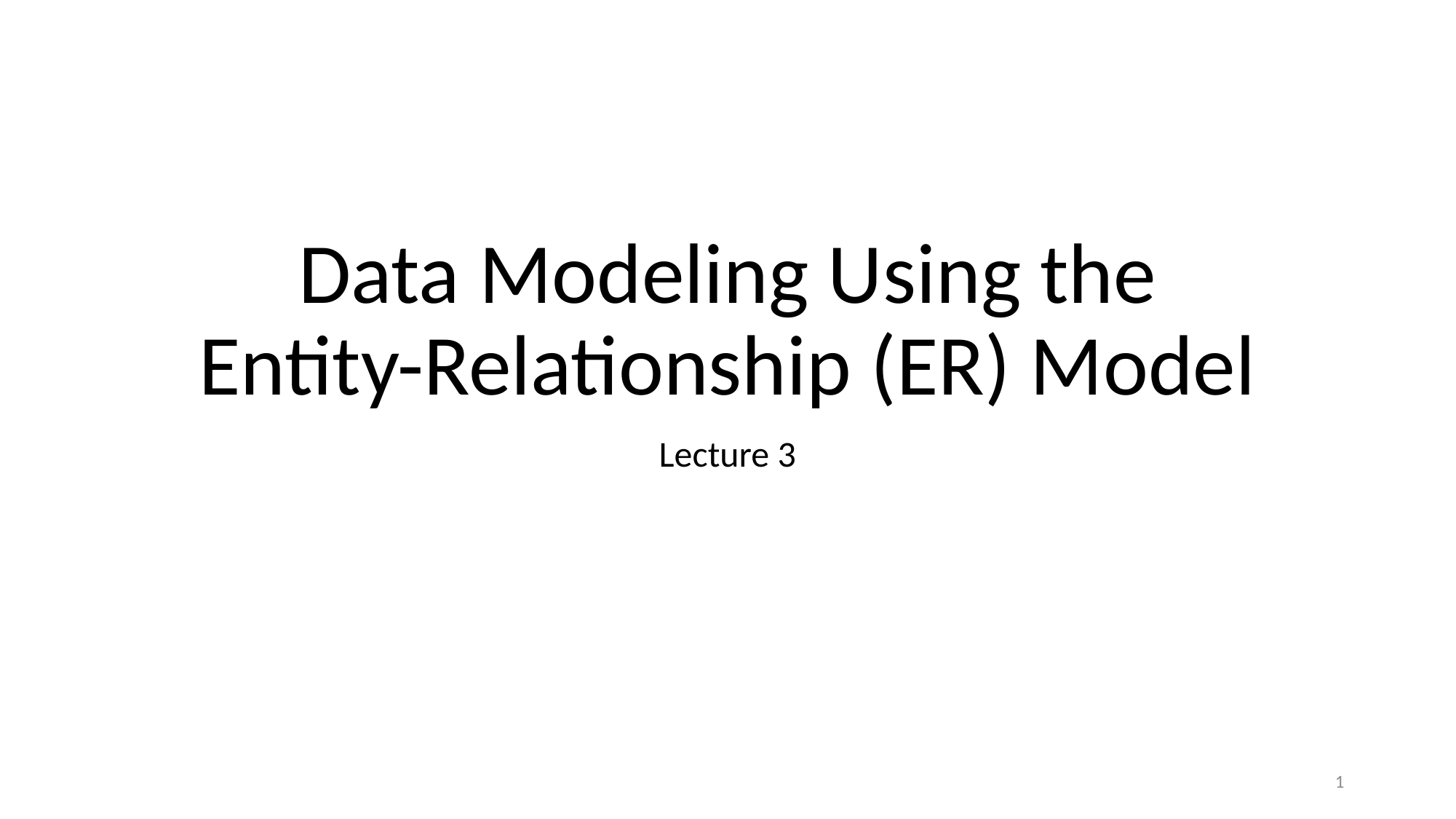

# Data Modeling Using the Entity-Relationship (ER) Model
Lecture 3
1